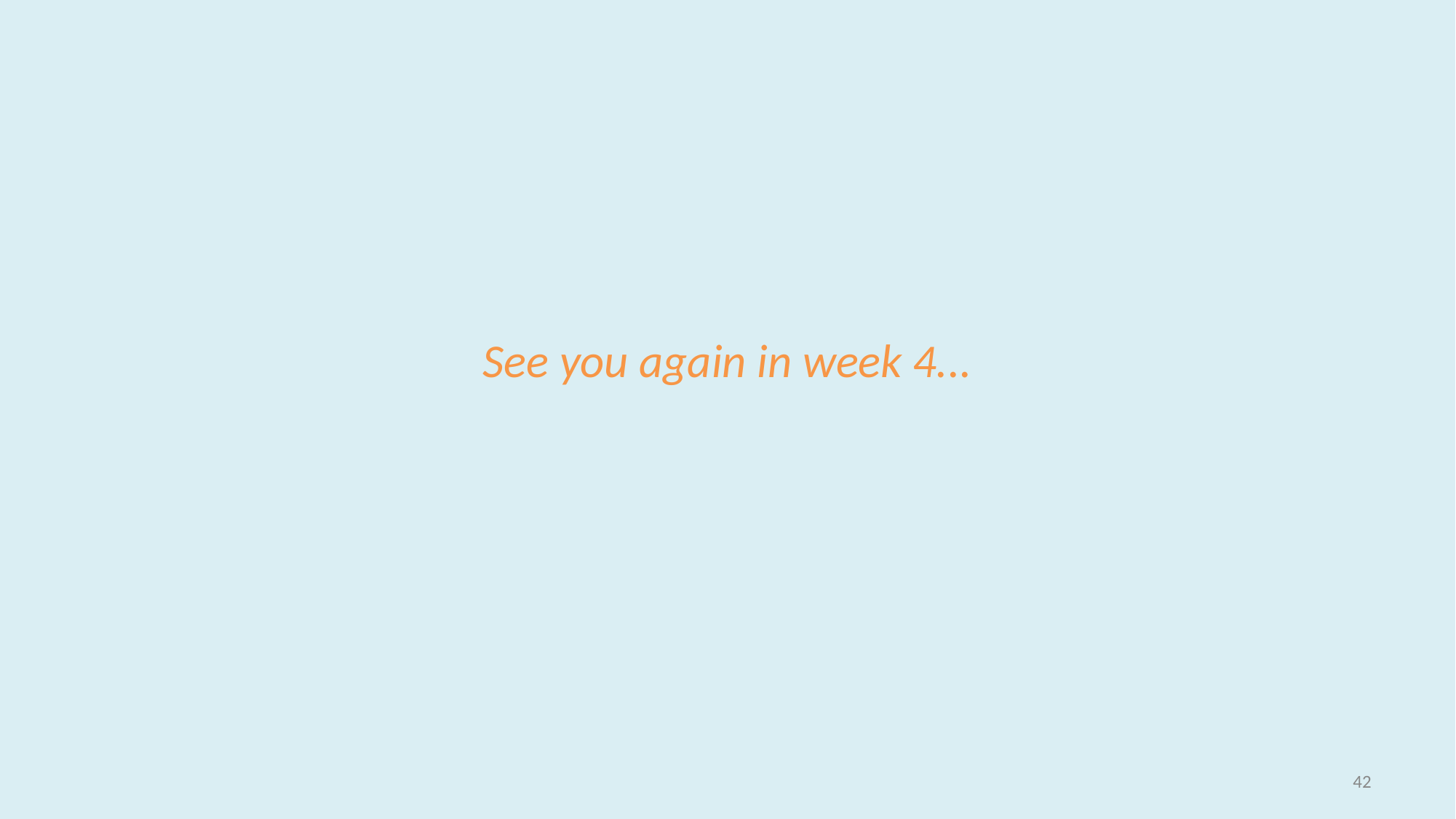

# See you again in week 4...
42